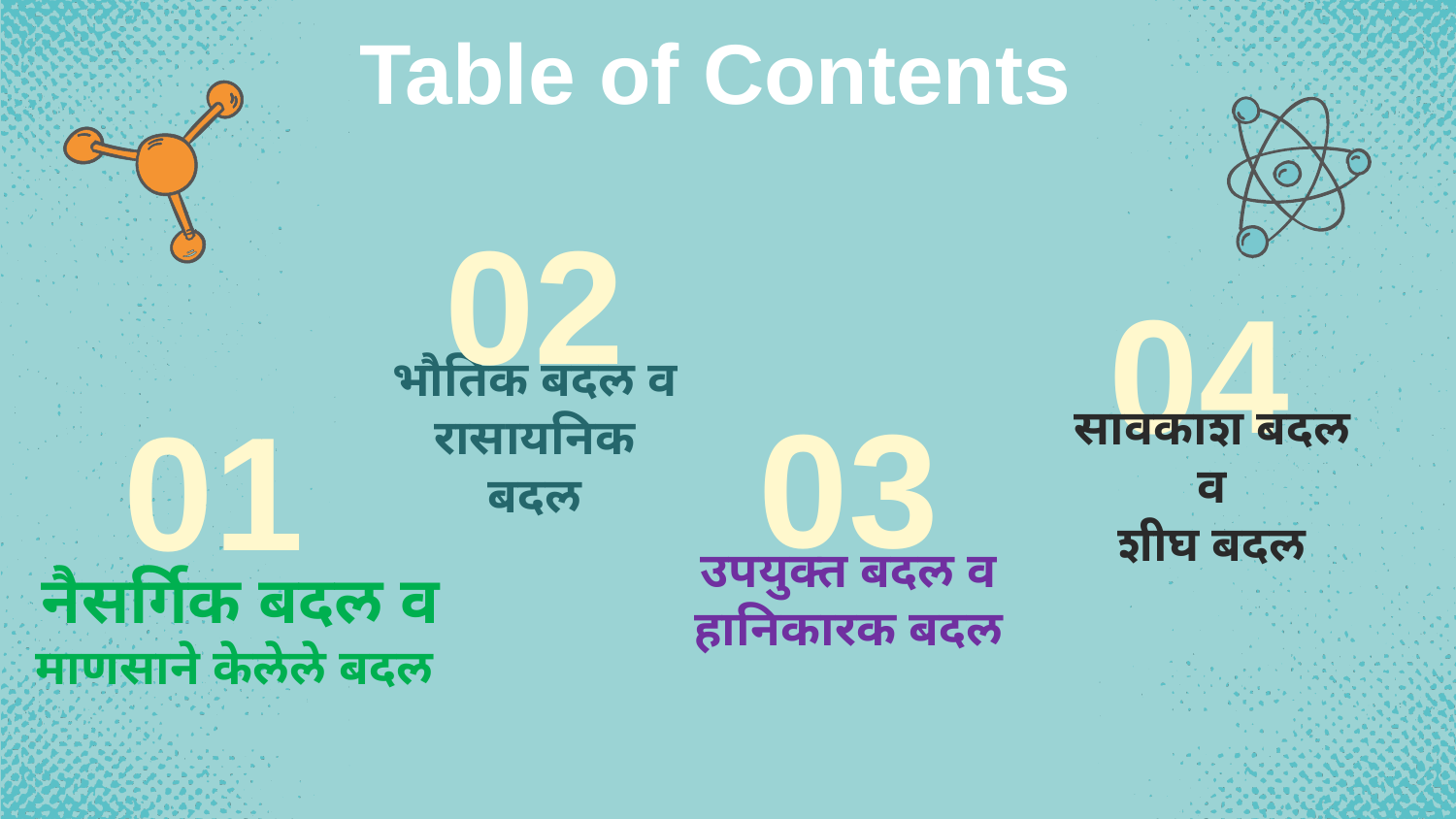

# Table of Contents
02
04
भौतिक बदल व
रासायनिक बदल
03
सावकाश बदल व
शीघ बदल
01
उपयुक्त बदल व
हानिकारक बदल
नैसर्गिक बदल व
माणसाने केलेले बदल